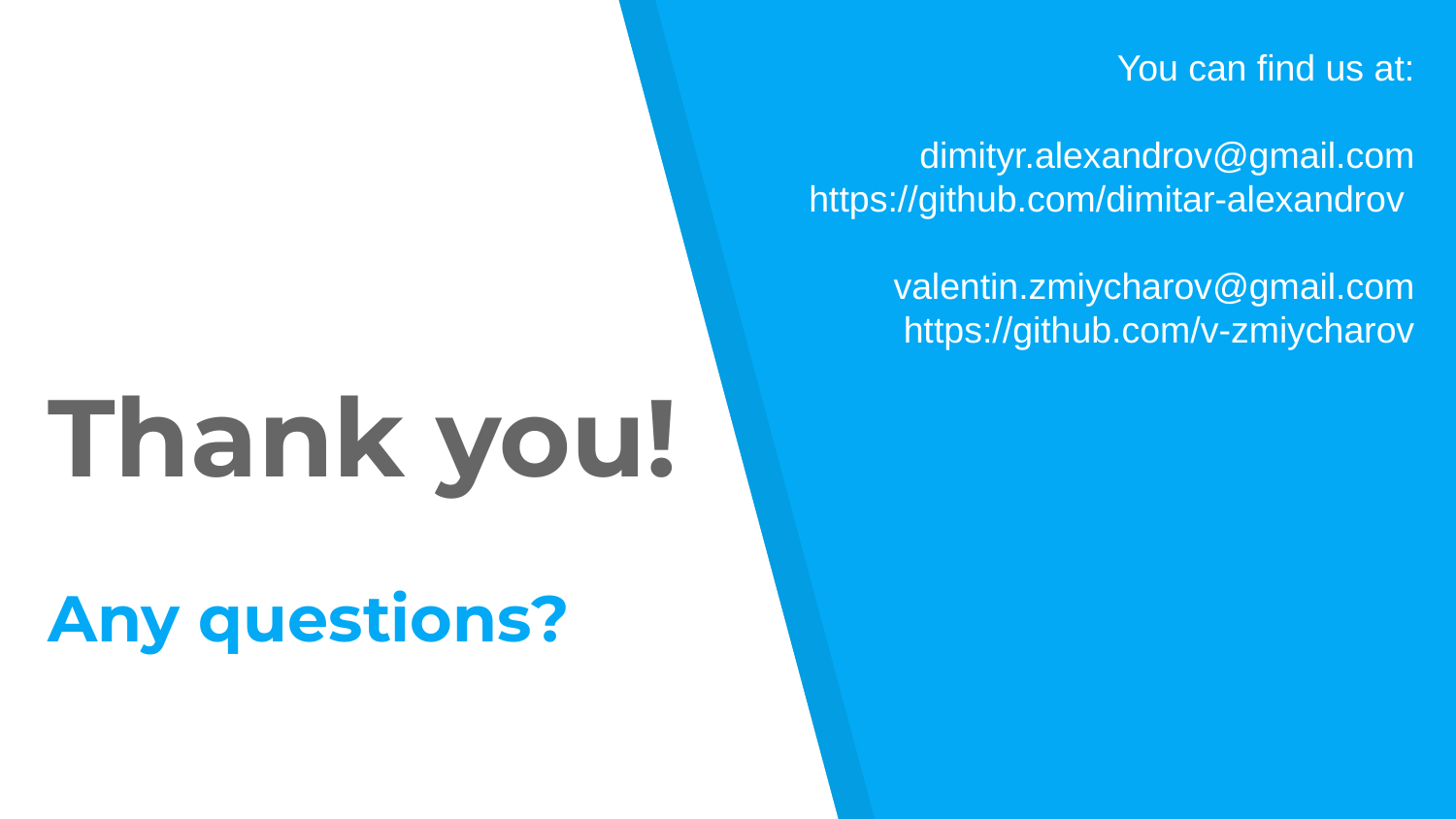

You can find us at:

dimityr.alexandrov@gmail.com
https://github.com/dimitar-alexandrov

valentin.zmiycharov@gmail.com
https://github.com/v-zmiycharov
# Thank you!
Any questions?